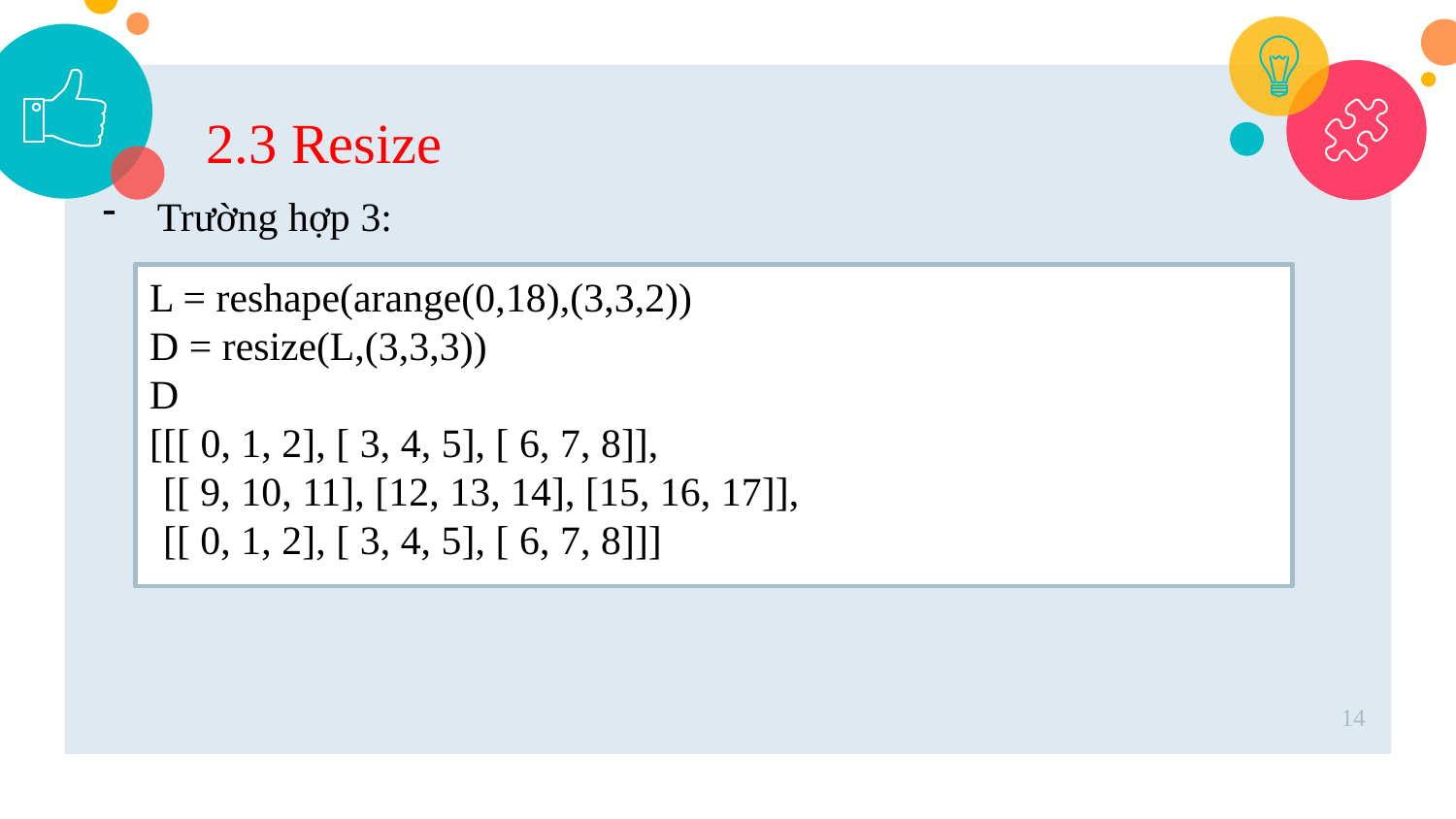

2.3 Resize
Trường hợp 3:

L = reshape(arange(0,18),(3,3,2))
D = resize(L,(3,3,3))
D
[[[ 0, 1, 2], [ 3, 4, 5], [ 6, 7, 8]],
[[[ 9, 10, 11], [12, 13, 14], [15, 16, 17]],
[[[ 0, 1, 2], [ 3, 4, 5], [ 6, 7, 8]]]

14